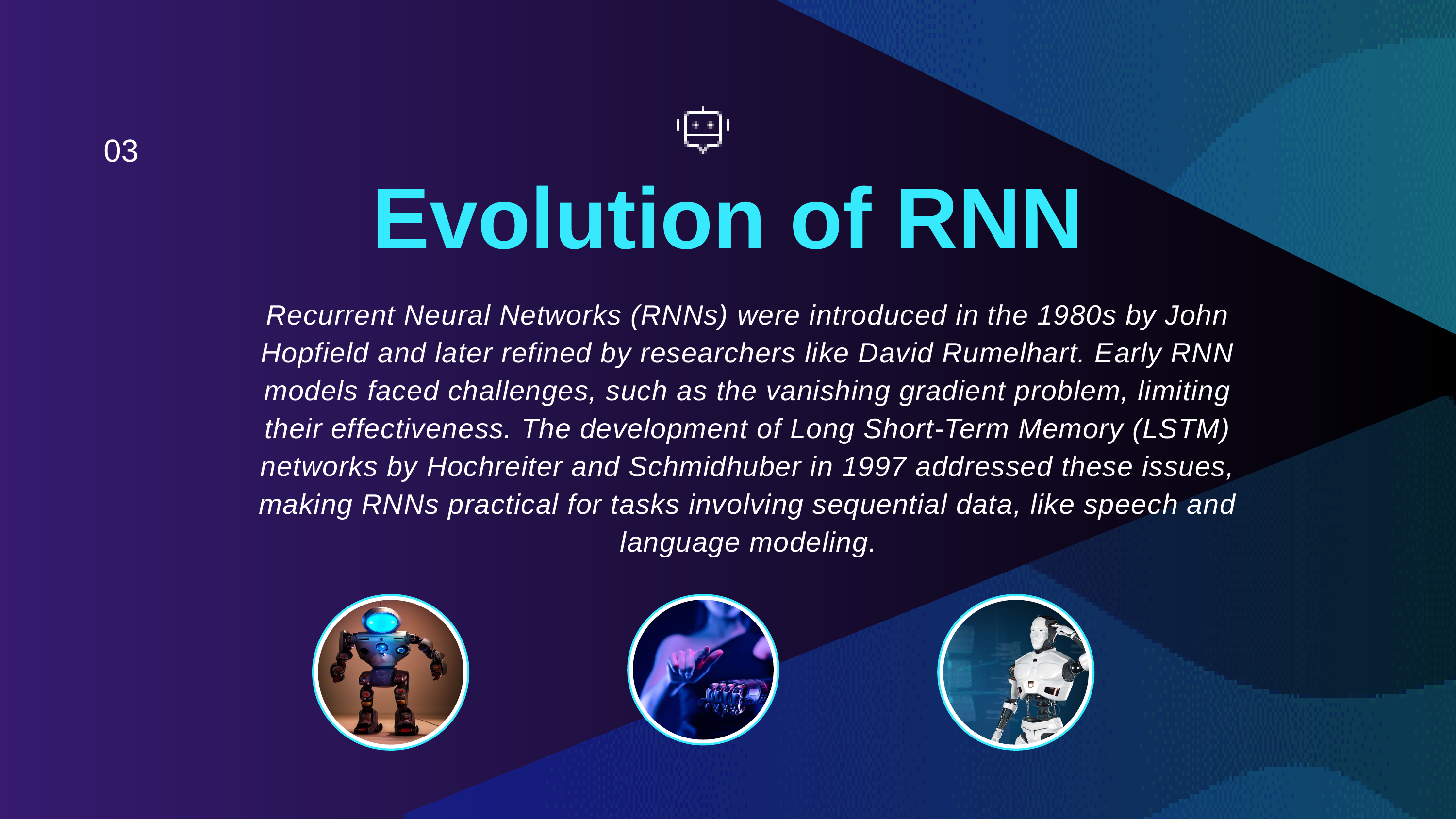

03
Evolution of RNN
Recurrent Neural Networks (RNNs) were introduced in the 1980s by John Hopfield and later refined by researchers like David Rumelhart. Early RNN models faced challenges, such as the vanishing gradient problem, limiting their effectiveness. The development of Long Short-Term Memory (LSTM) networks by Hochreiter and Schmidhuber in 1997 addressed these issues, making RNNs practical for tasks involving sequential data, like speech and language modeling.